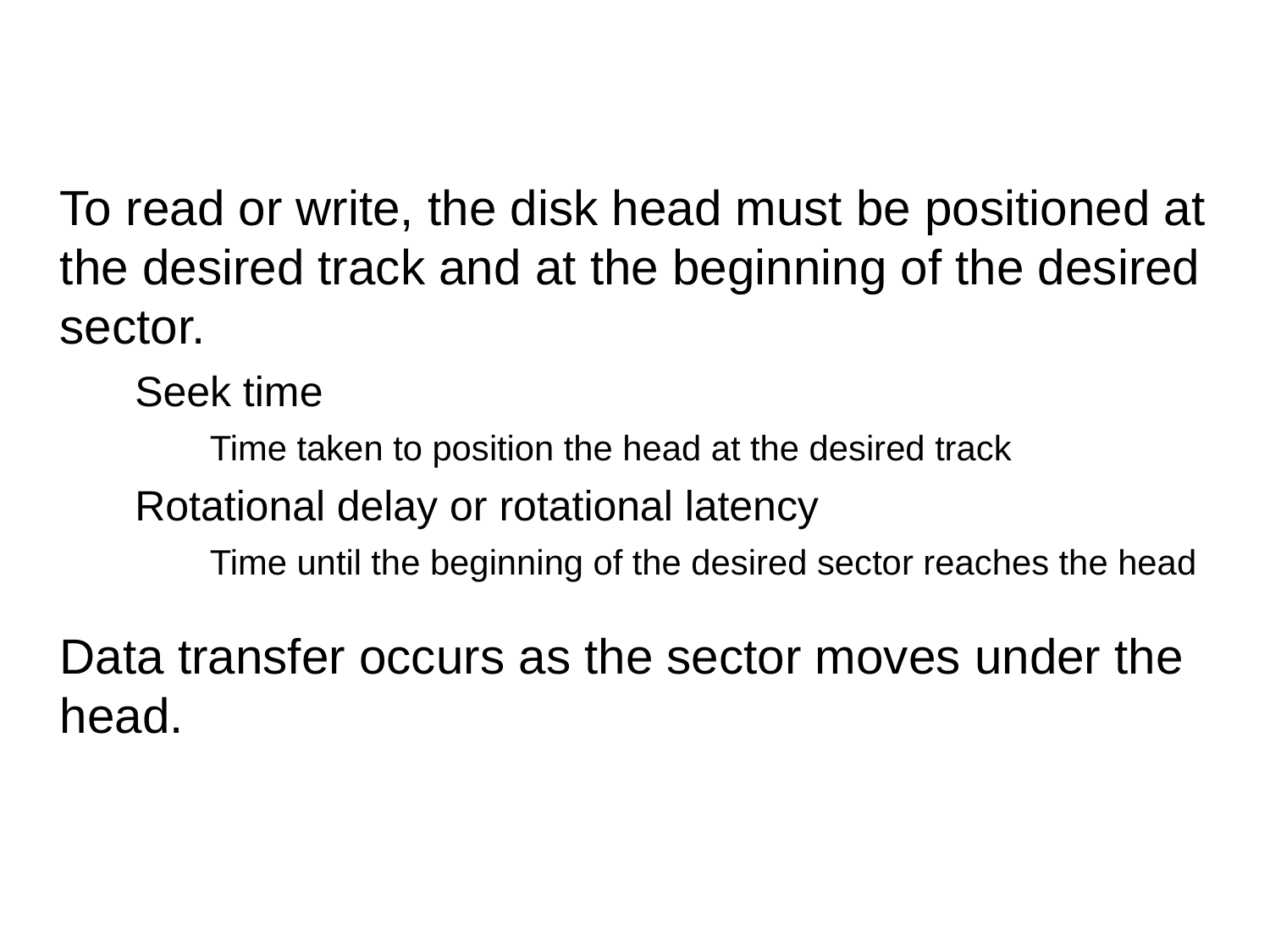

To read or write, the disk head must be positioned at the desired track and at the beginning of the desired sector.
Seek time
Time taken to position the head at the desired track
Rotational delay or rotational latency
Time until the beginning of the desired sector reaches the head
Data transfer occurs as the sector moves under the head.